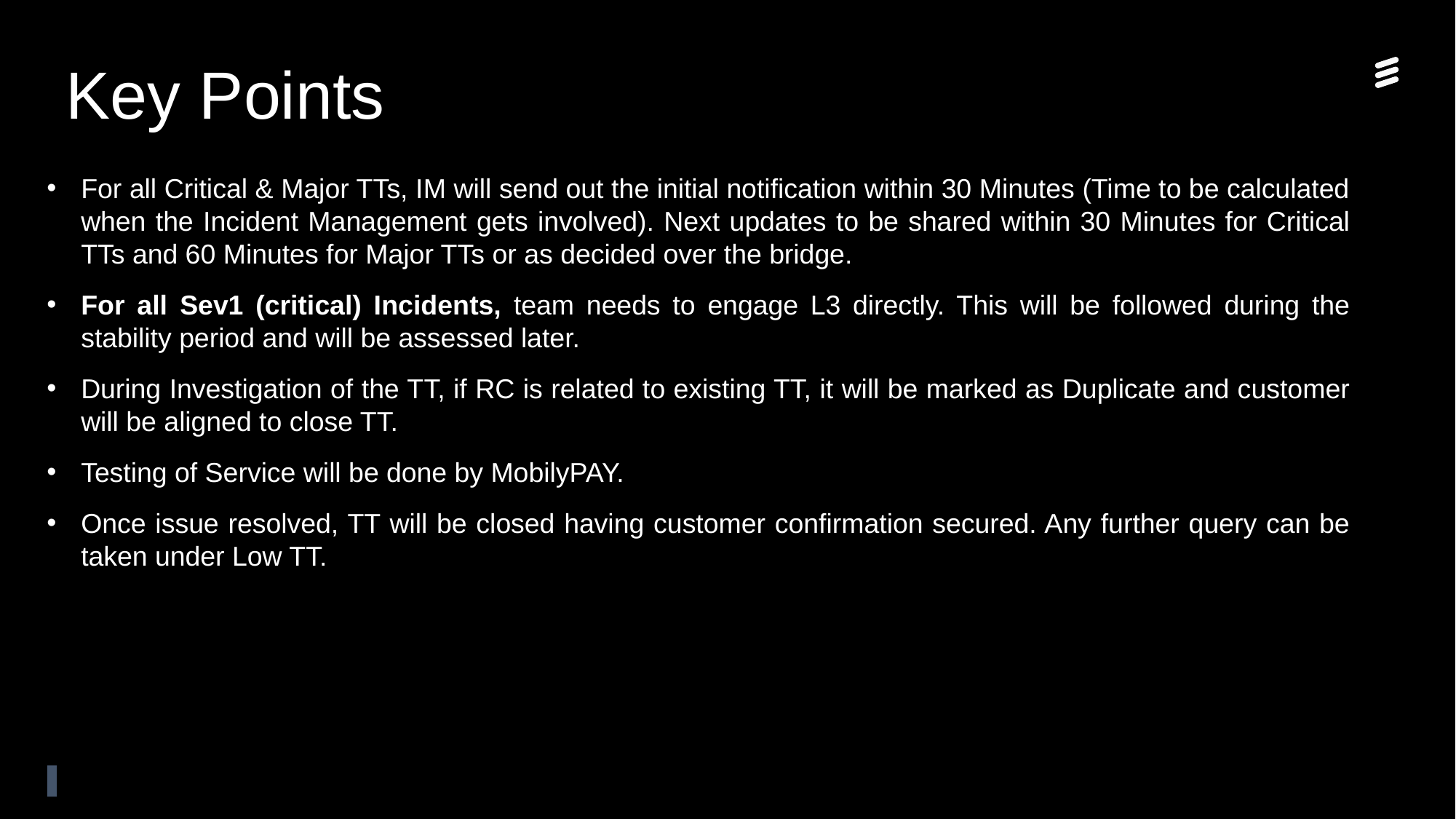

# Key Points
For all Critical & Major TTs, IM will send out the initial notification within 30 Minutes (Time to be calculated when the Incident Management gets involved). Next updates to be shared within 30 Minutes for Critical TTs and 60 Minutes for Major TTs or as decided over the bridge.
For all Sev1 (critical) Incidents, team needs to engage L3 directly. This will be followed during the stability period and will be assessed later.
During Investigation of the TT, if RC is related to existing TT, it will be marked as Duplicate and customer will be aligned to close TT.
Testing of Service will be done by MobilyPAY.
Once issue resolved, TT will be closed having customer confirmation secured. Any further query can be taken under Low TT.